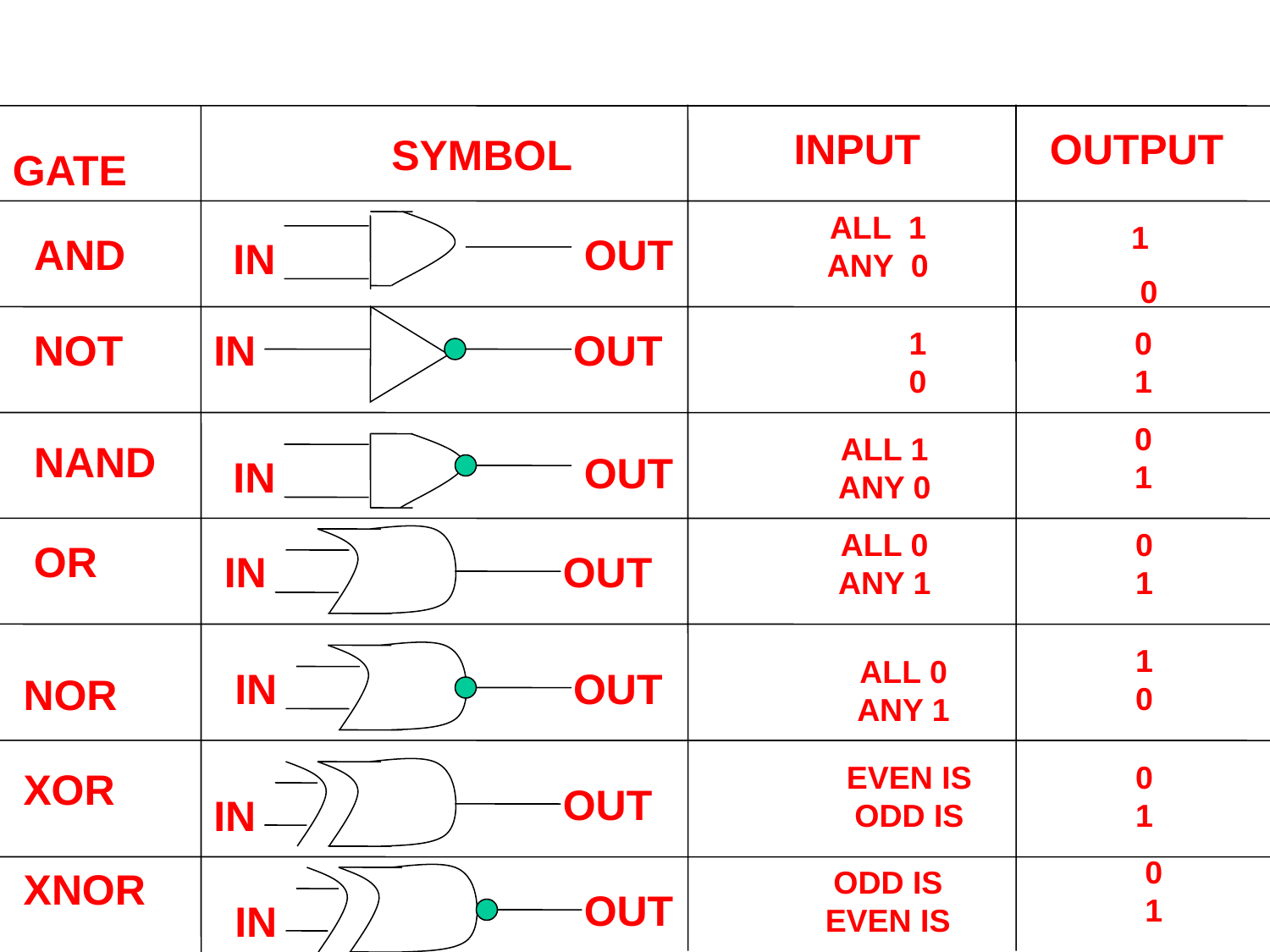

INPUT
OUTPUT
SYMBOL
GATE
ALL  1
ANY  0

        1
         0

AND
OUT
IN

NOT
      1
      0
0
1
IN
OUT

0
1

ALL 1
ANY 0
NAND

OUT
IN

ALL 0
ANY 1
0
1

OR

IN
OUT

1
0

ALL 0
ANY 1

IN
OUT
NOR

EVEN IS
ODD IS
0
1

XOR

OUT
IN

0
1

ODD IS
EVEN IS
XNOR

OUT
IN